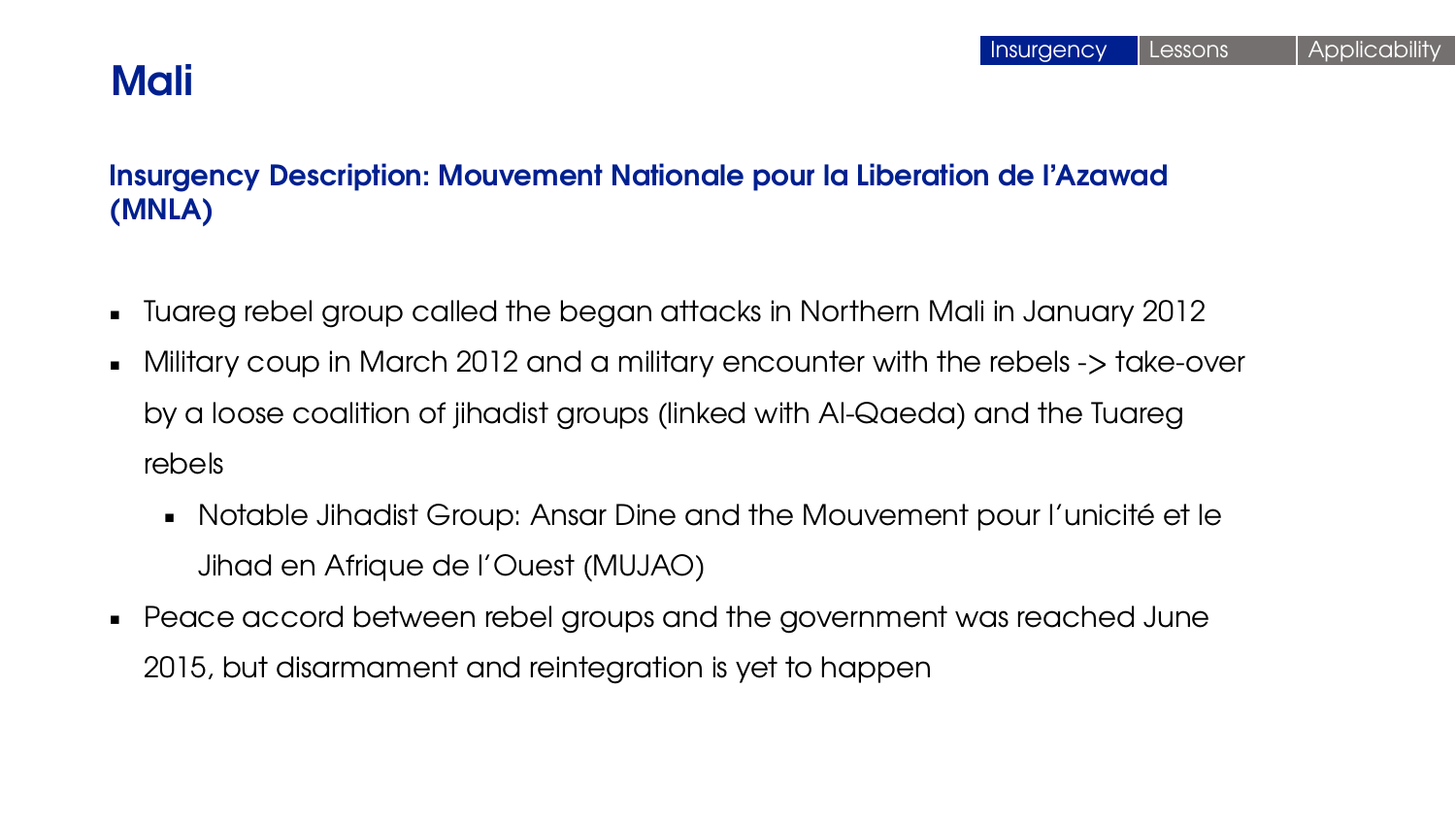

| Insurgency | Lessons | Applicability |
| --- | --- | --- |
Mali
Insurgency Description: Mouvement Nationale pour la Liberation de l’Azawad (MNLA)

Tuareg rebel group called the began attacks in Northern Mali in January 2012
Military coup in March 2012 and a military encounter with the rebels -> take-over by a loose coalition of jihadist groups (linked with Al-Qaeda) and the Tuareg rebels
Notable Jihadist Group: Ansar Dine and the Mouvement pour l’unicité et le Jihad en Afrique de l’Ouest (MUJAO)
Peace accord between rebel groups and the government was reached June 2015, but disarmament and reintegration is yet to happen